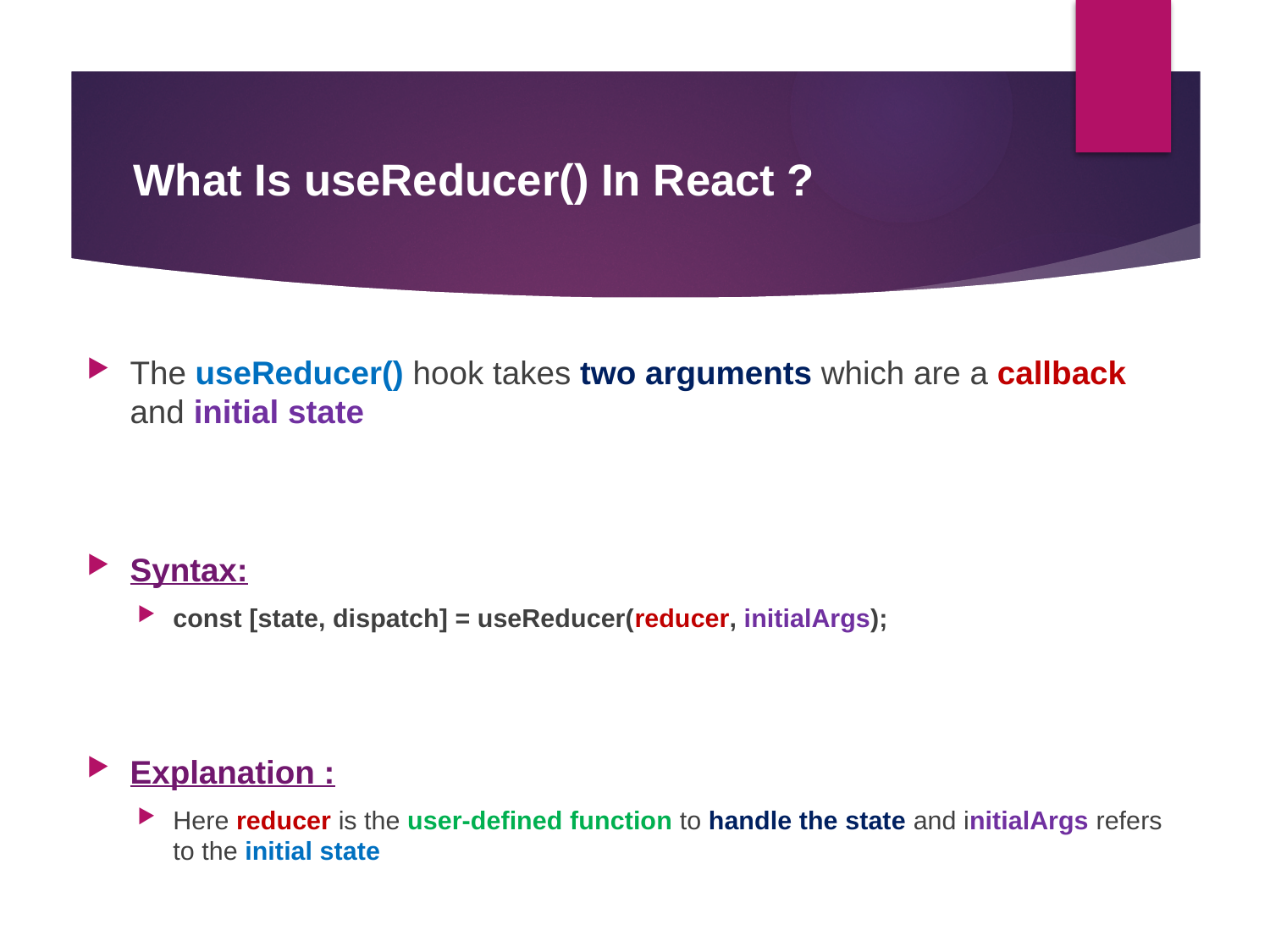

#
What Is useReducer() In React ?
The useReducer() hook takes two arguments which are a callback and initial state

Syntax:
const [state, dispatch] = useReducer(reducer, initialArgs);

Explanation :
Here reducer is the user-defined function to handle the state and initialArgs refers to the initial state